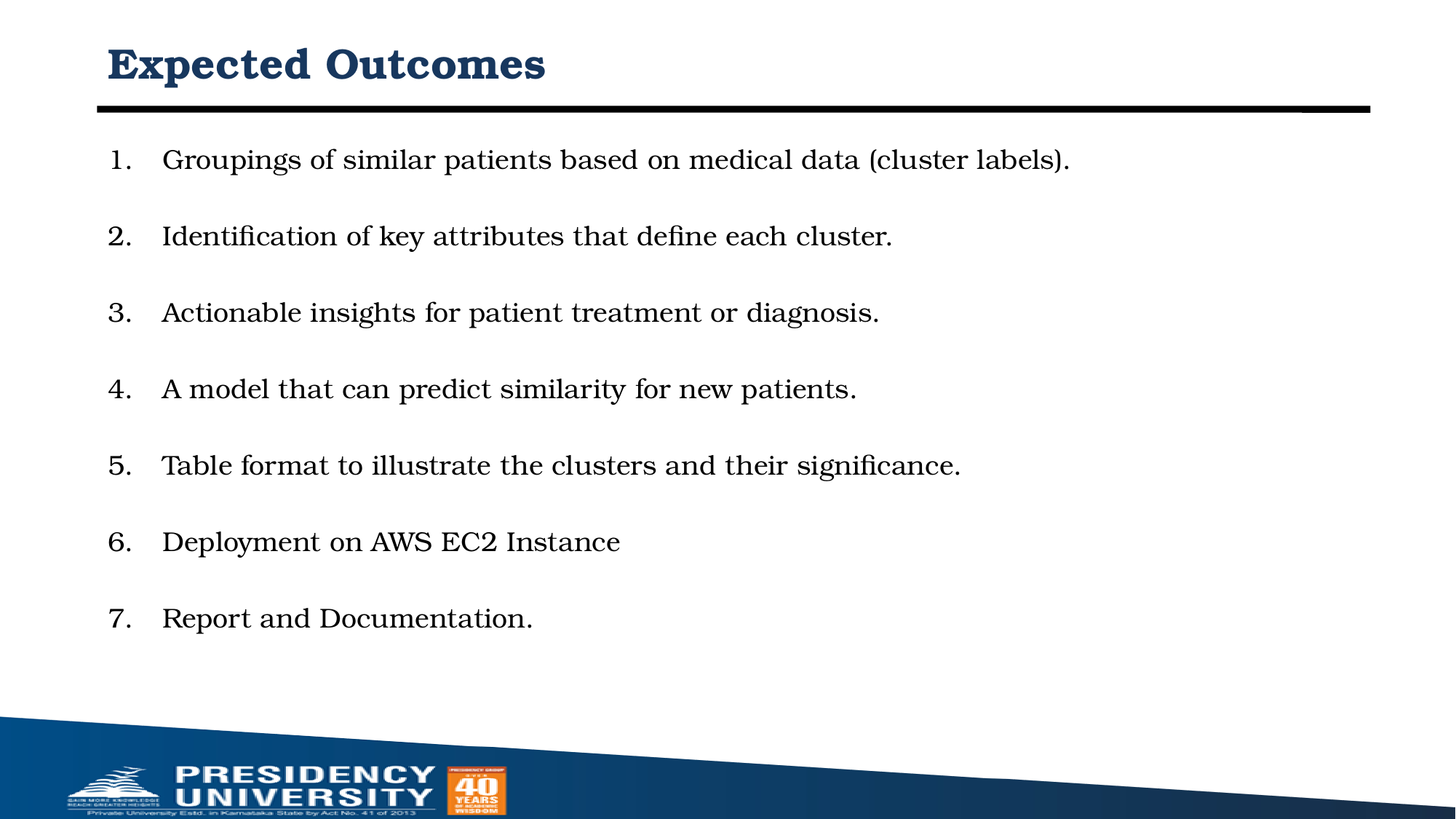

# Expected Outcomes
Groupings of similar patients based on medical data (cluster labels).

Identification of key attributes that define each cluster.

Actionable insights for patient treatment or diagnosis.

A model that can predict similarity for new patients.

Table format to illustrate the clusters and their significance.

Deployment on AWS EC2 Instance

Report and Documentation.